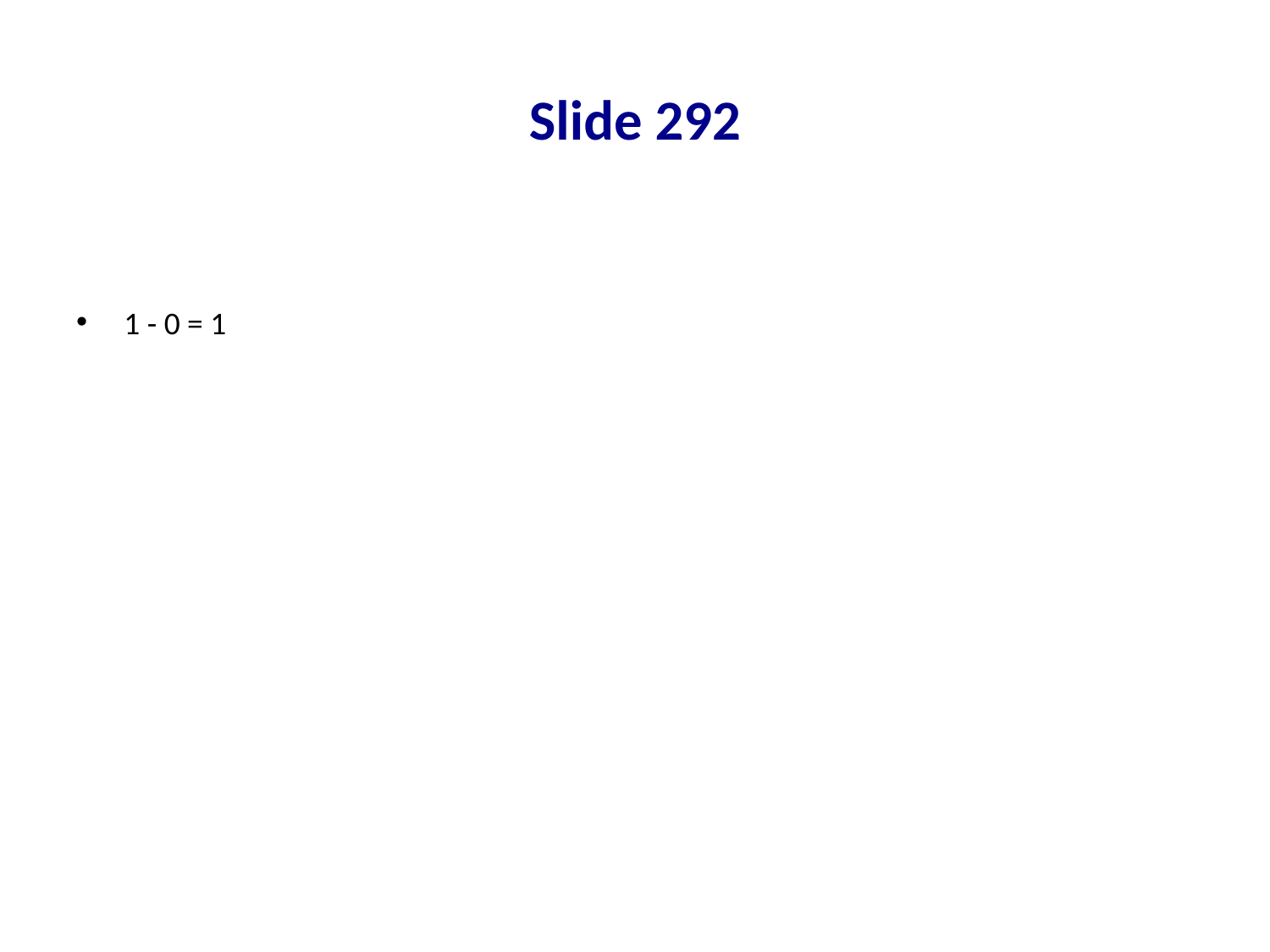

# Slide 292

1 - 0 = 1